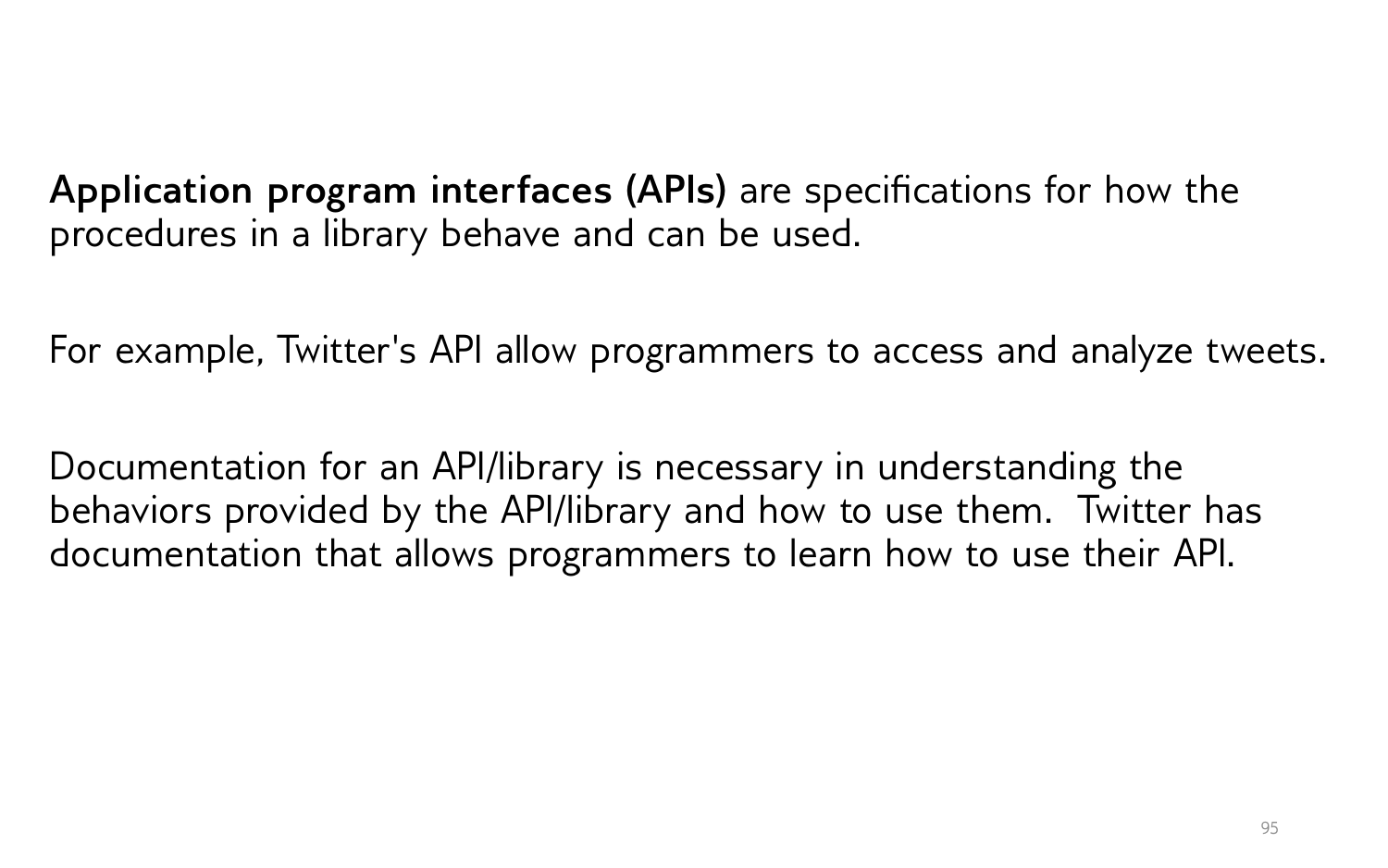

Application program interfaces (APIs) are specifications for how the procedures in a library behave and can be used.

For example, Twitter's API allow programmers to access and analyze tweets.

Documentation for an API/library is necessary in understanding the behaviors provided by the API/library and how to use them.  Twitter has documentation that allows programmers to learn how to use their API.

95